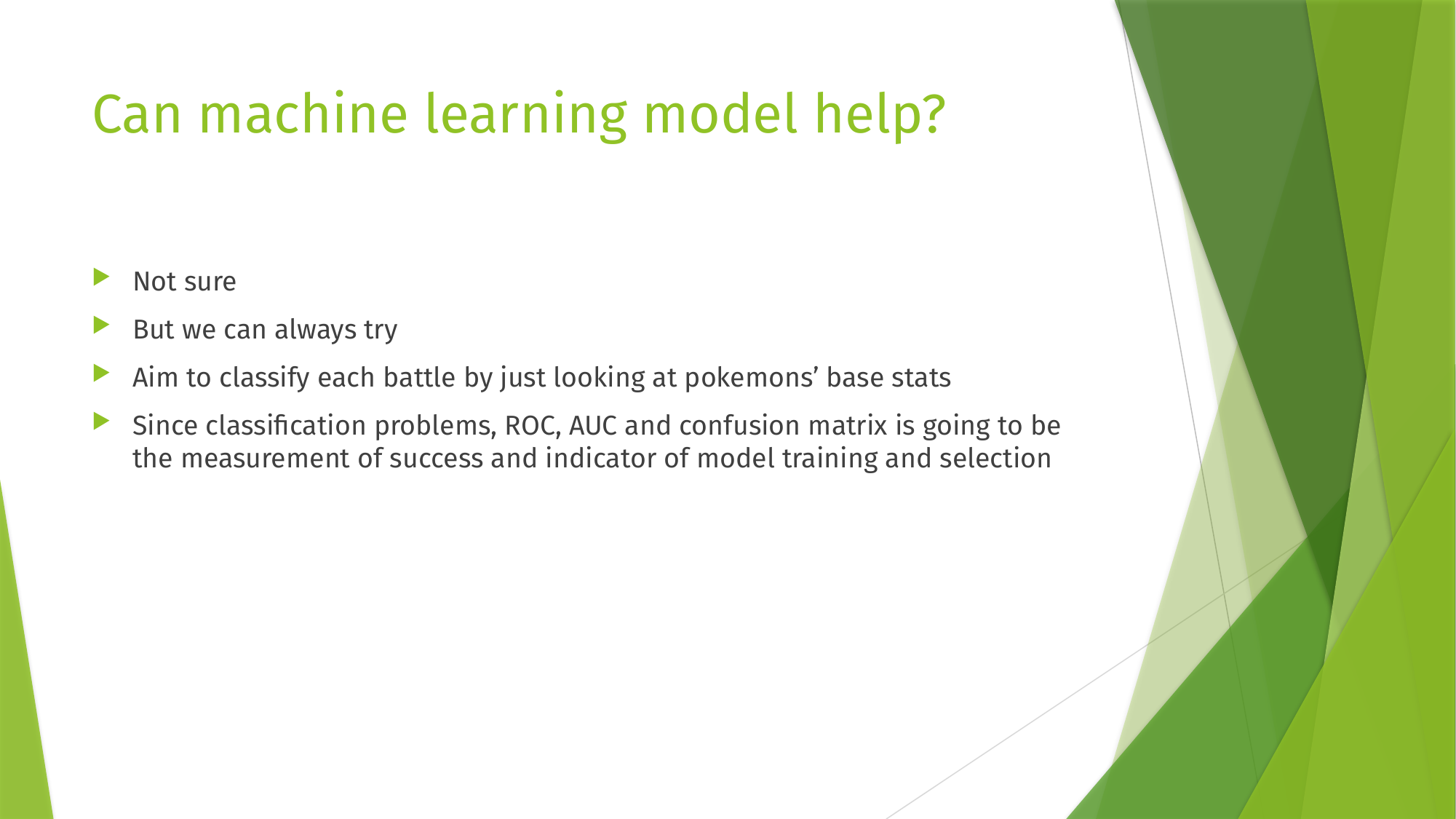

# Can machine learning model help?
Not sure
But we can always try
Aim to classify each battle by just looking at pokemons’ base stats
Since classification problems, ROC, AUC and confusion matrix is going to be the measurement of success and indicator of model training and selection